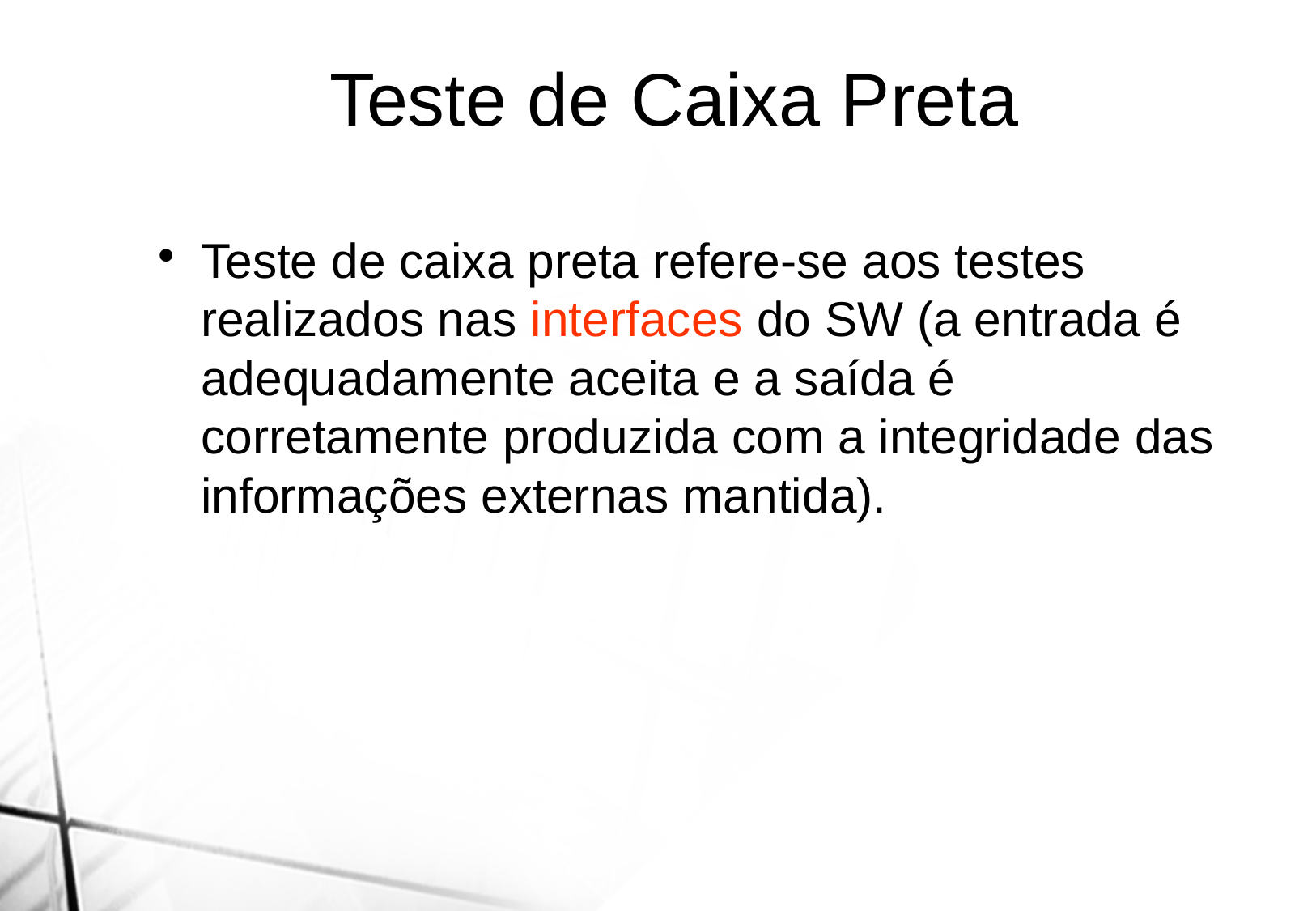

Teste de Caixa Preta
Teste de caixa preta refere-se aos testes realizados nas interfaces do SW (a entrada é adequadamente aceita e a saída é corretamente produzida com a integridade das informações externas mantida).